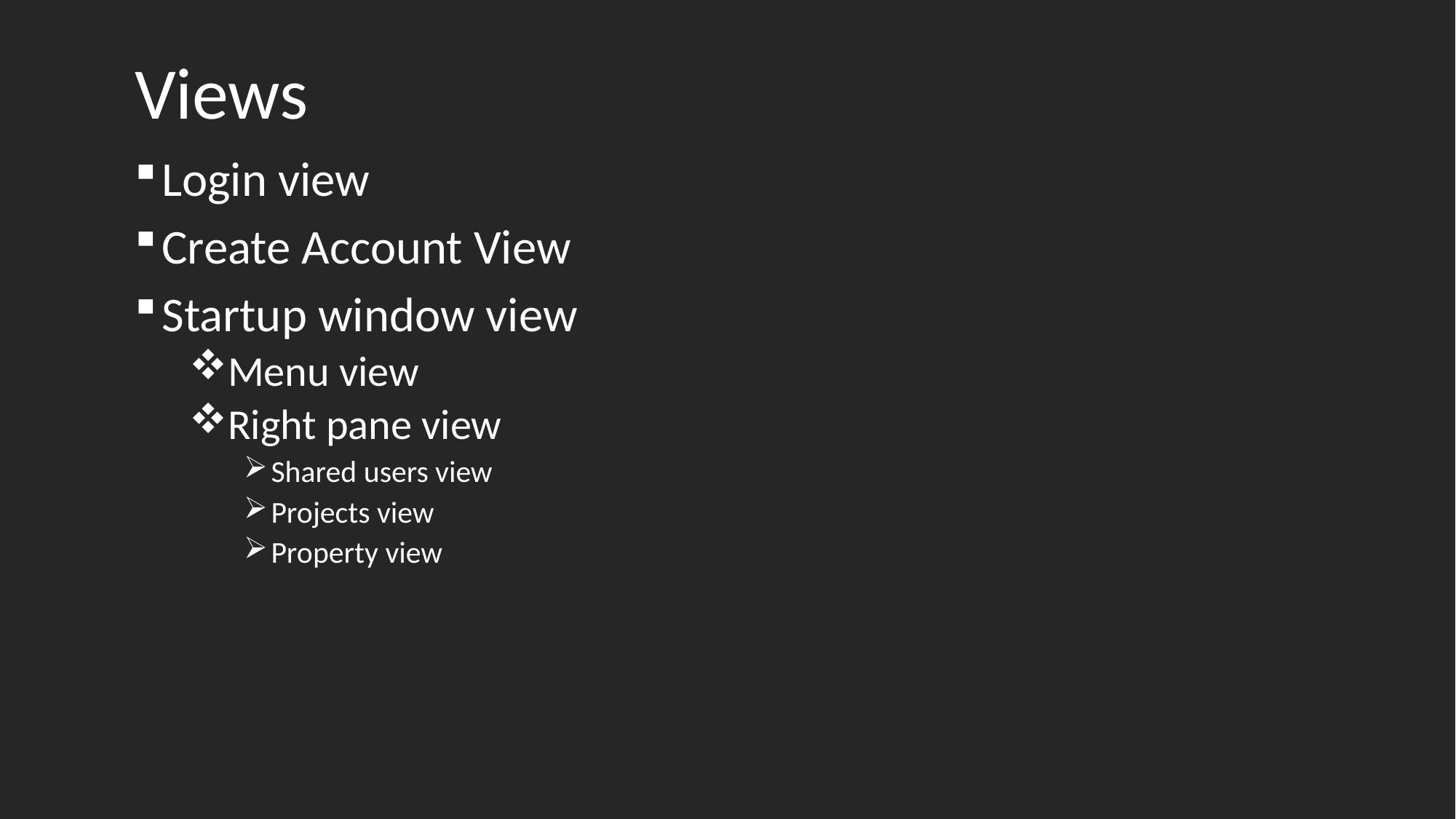

# Views
Login view
Create Account View
Startup window view
Menu view
Right pane view
Shared users view
Projects view
Property view